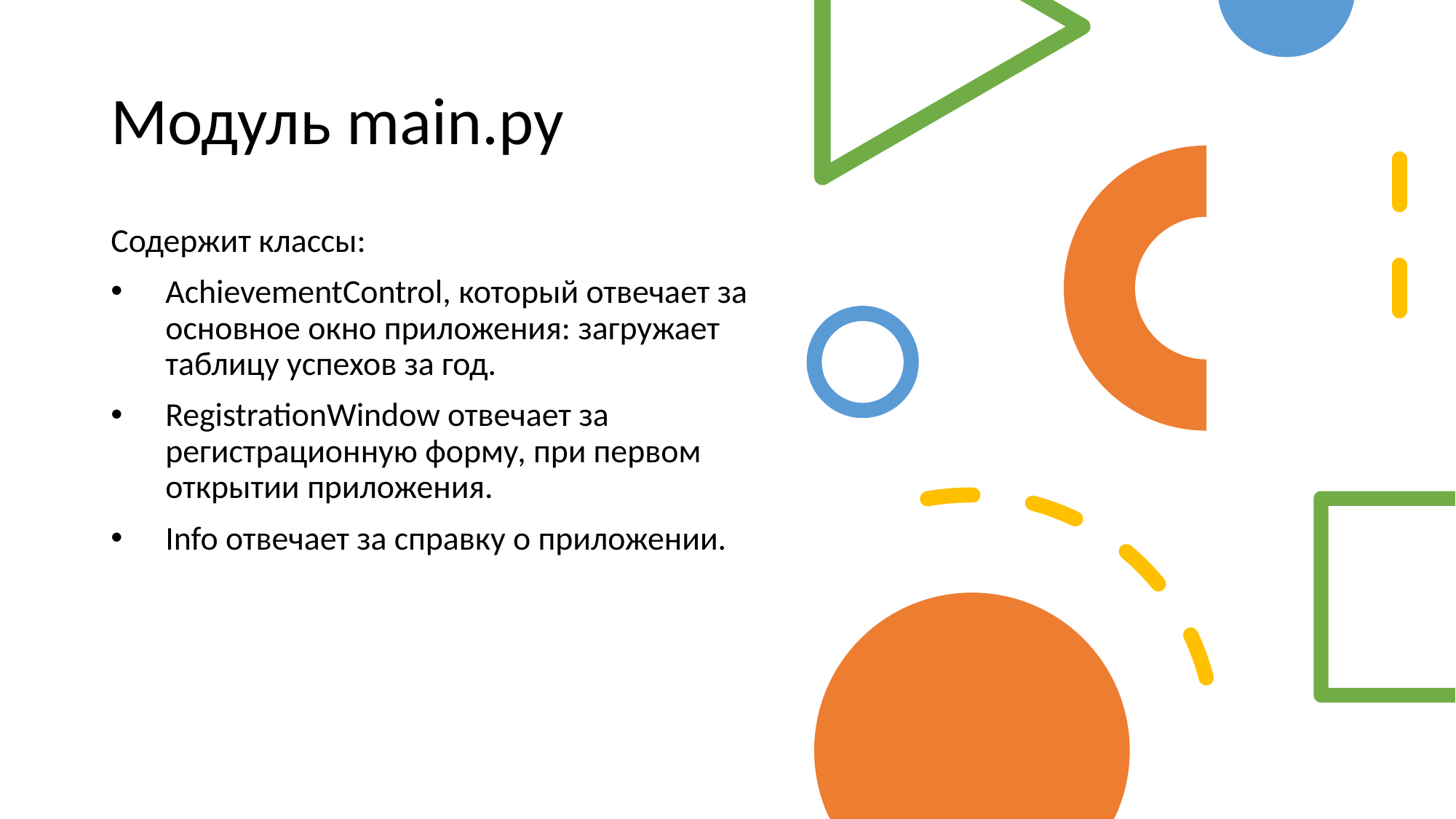

# Модуль main.py

Содержит классы:
AchievementControl, который отвечает за основное окно приложения: загружает таблицу успехов за год.
RegistrationWindow отвечает за регистрационную форму, при первом открытии приложения.
Info отвечает за справку о приложении.